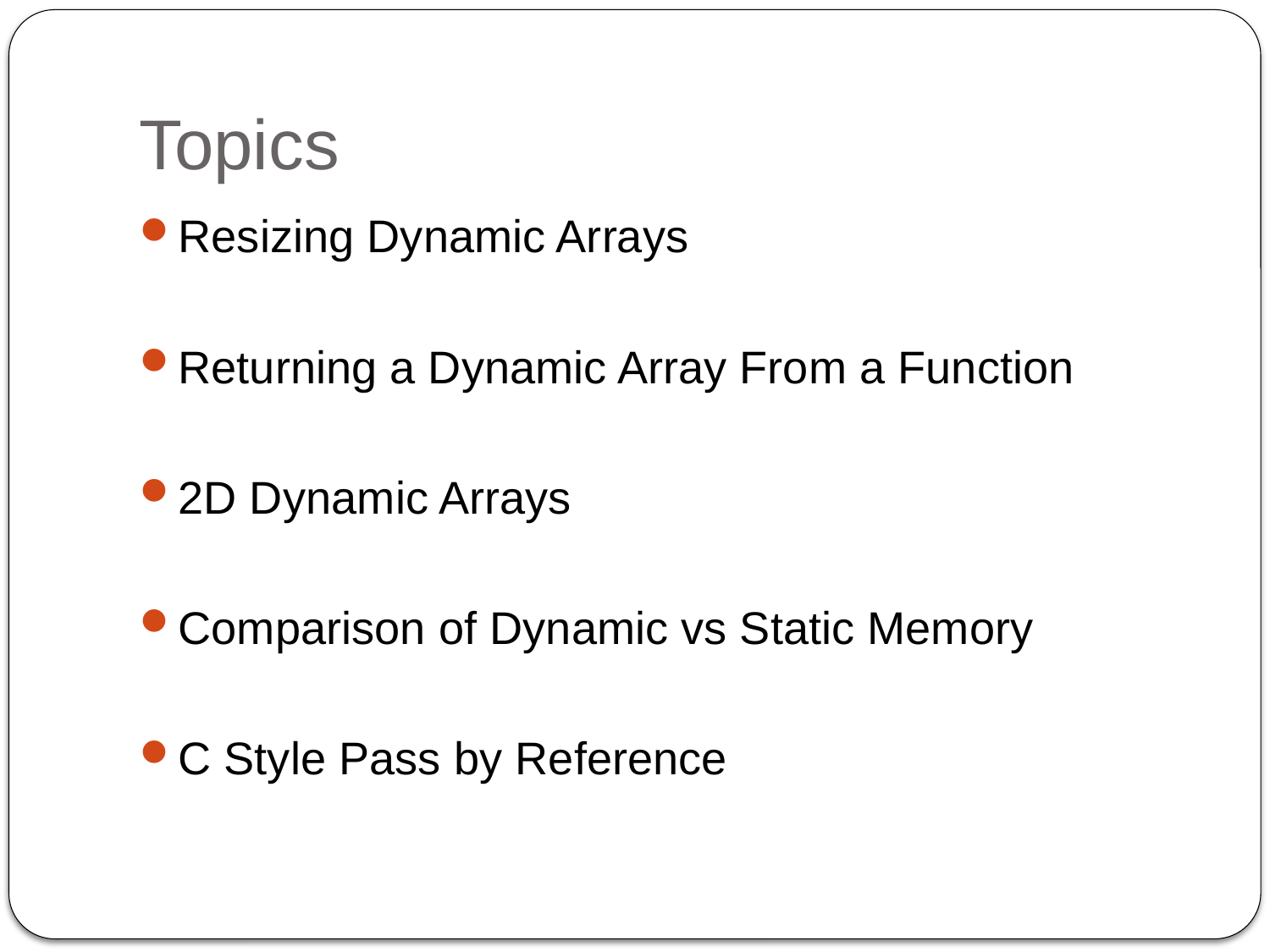

# Topics
Resizing Dynamic Arrays

Returning a Dynamic Array From a Function

2D Dynamic Arrays

Comparison of Dynamic vs Static Memory

C Style Pass by Reference